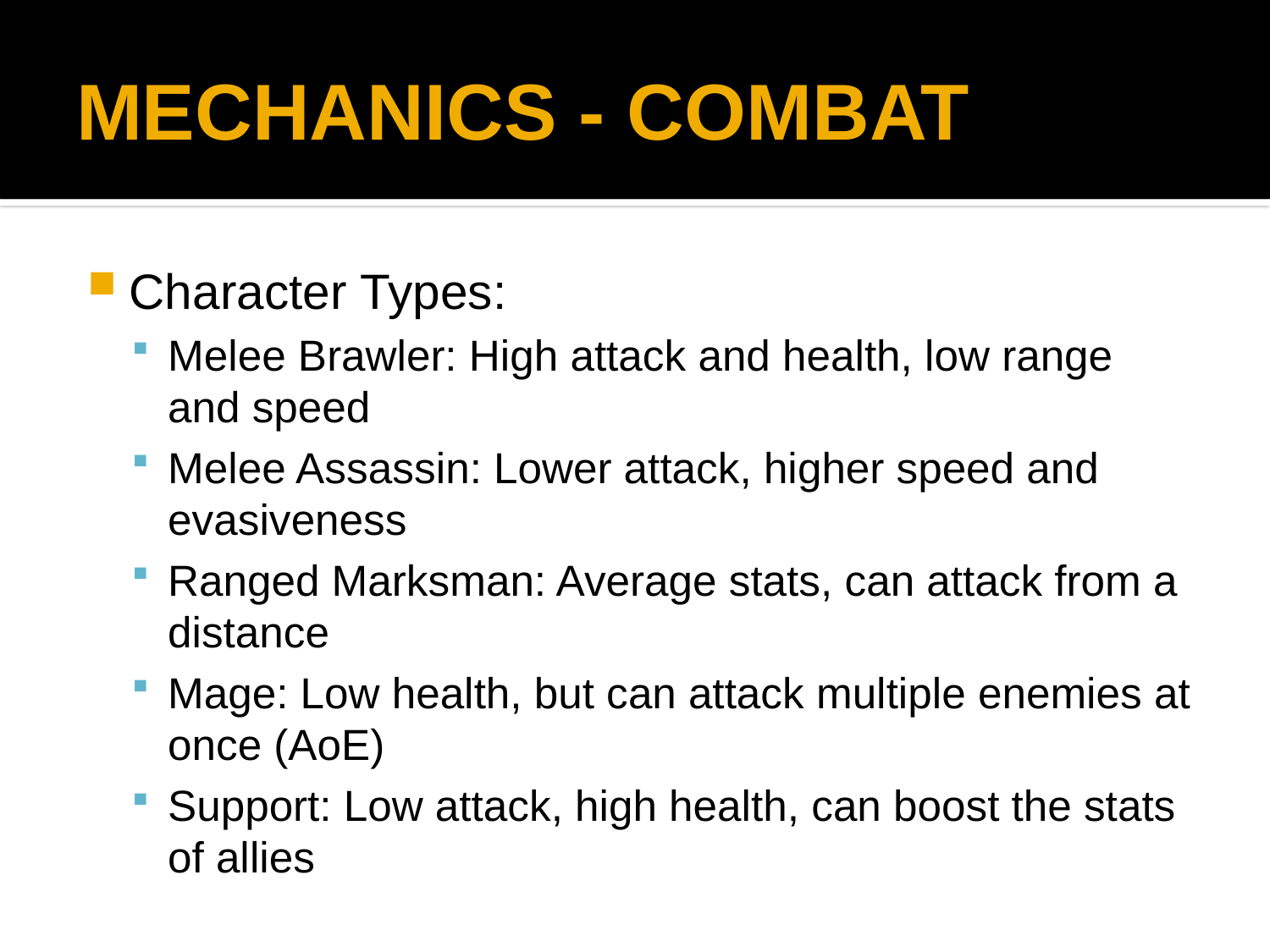

# MECHANICS - COMBAT
Character Types:
Melee Brawler: High attack and health, low range and speed
Melee Assassin: Lower attack, higher speed and evasiveness
Ranged Marksman: Average stats, can attack from a distance
Mage: Low health, but can attack multiple enemies at once (AoE)
Support: Low attack, high health, can boost the stats of allies